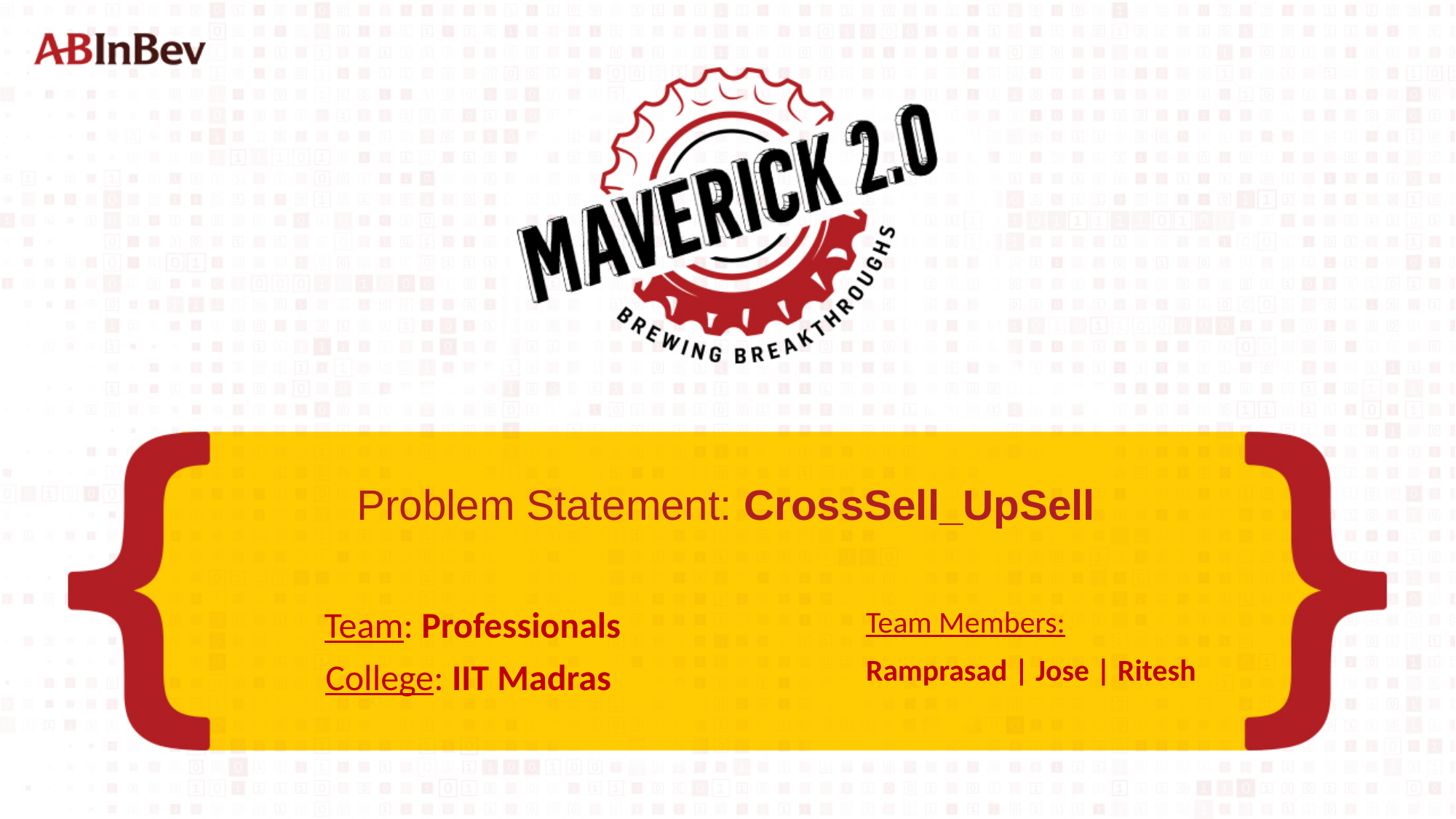

# Problem Statement: CrossSell_UpSell
Team: Professionals
Team Members:
Ramprasad | Jose | Ritesh
College: IIT Madras